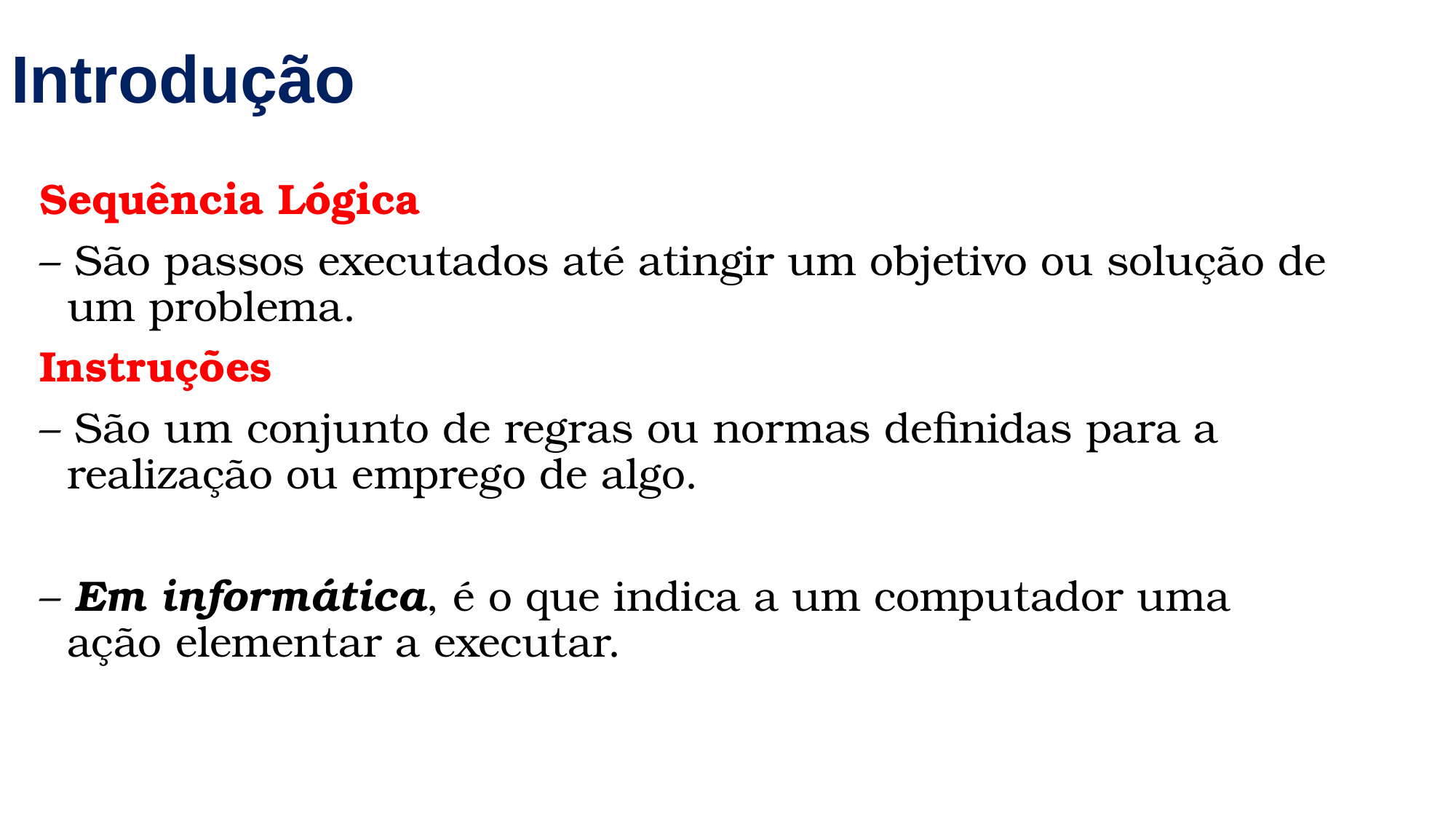

# Introdução
Sequência Lógica
– São passos executados até atingir um objetivo ou solução de um problema.
Instruções
– São um conjunto de regras ou normas definidas para a realização ou emprego de algo.

– Em informática, é o que indica a um computador uma ação elementar a executar.